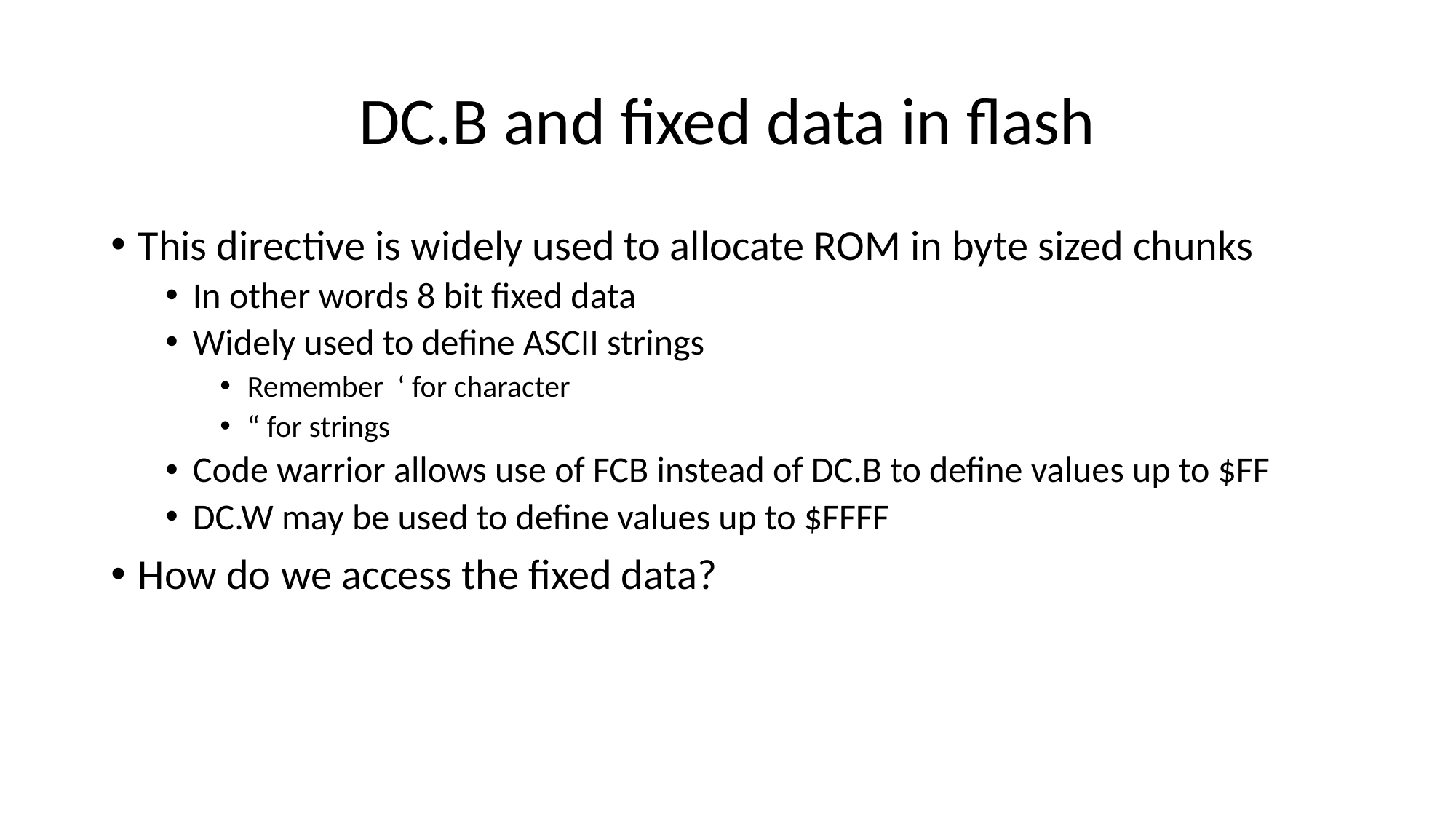

# DC.B and fixed data in flash
This directive is widely used to allocate ROM in byte sized chunks
In other words 8 bit fixed data
Widely used to define ASCII strings
Remember  ‘ for character
“ for strings
Code warrior allows use of FCB instead of DC.B to define values up to $FF
DC.W may be used to define values up to $FFFF
How do we access the fixed data?